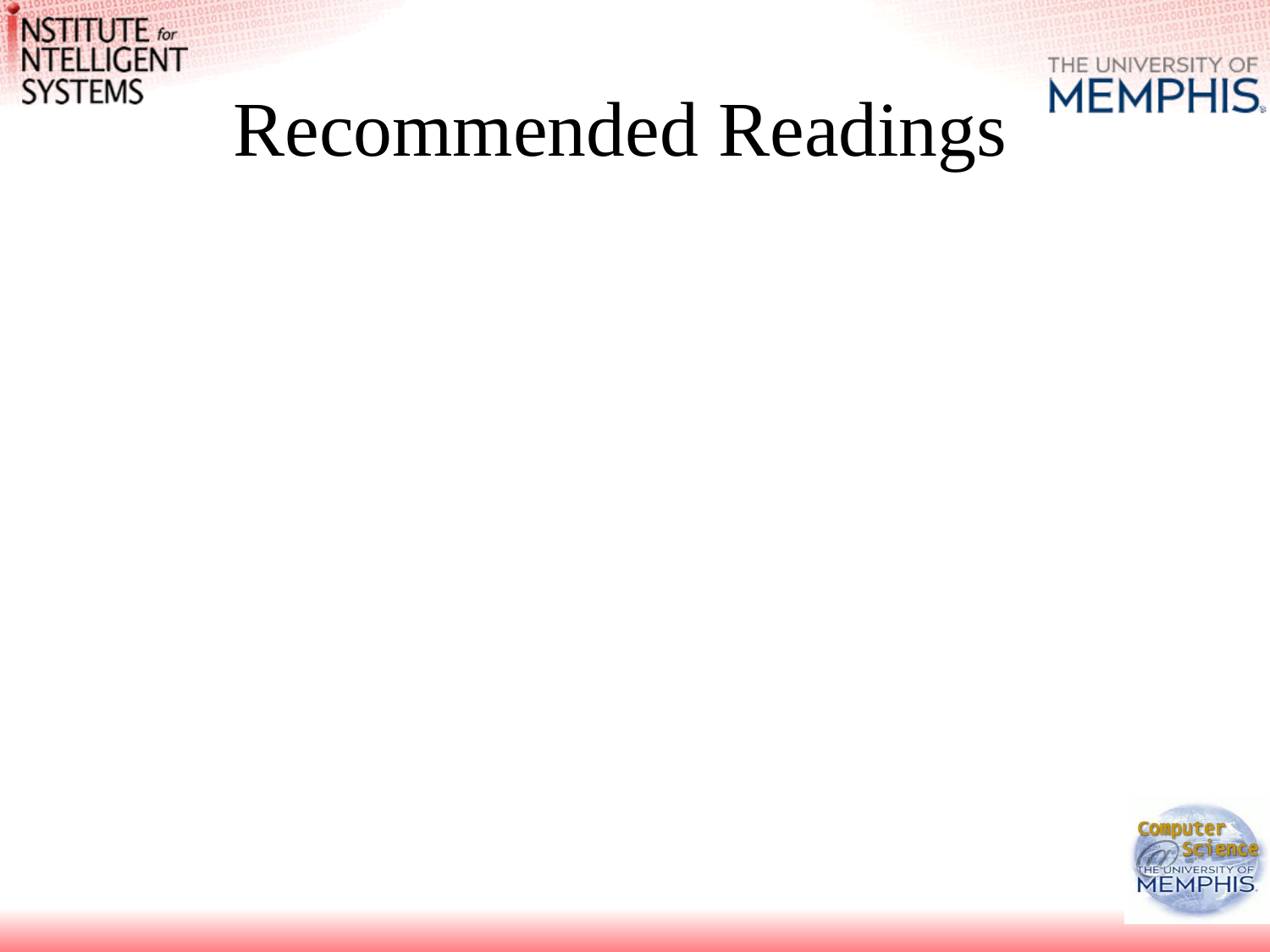

# Recommended Readings
Learning Perl by Randal L. Schwartz and Tom Phoenix, ISBN 0-596-00132-0
O’Reilly, Llama book
Online:
	http://www.cclabs.missouri.edu/things/instruction/perl (OBSOLETE; check the class website for a local copy)